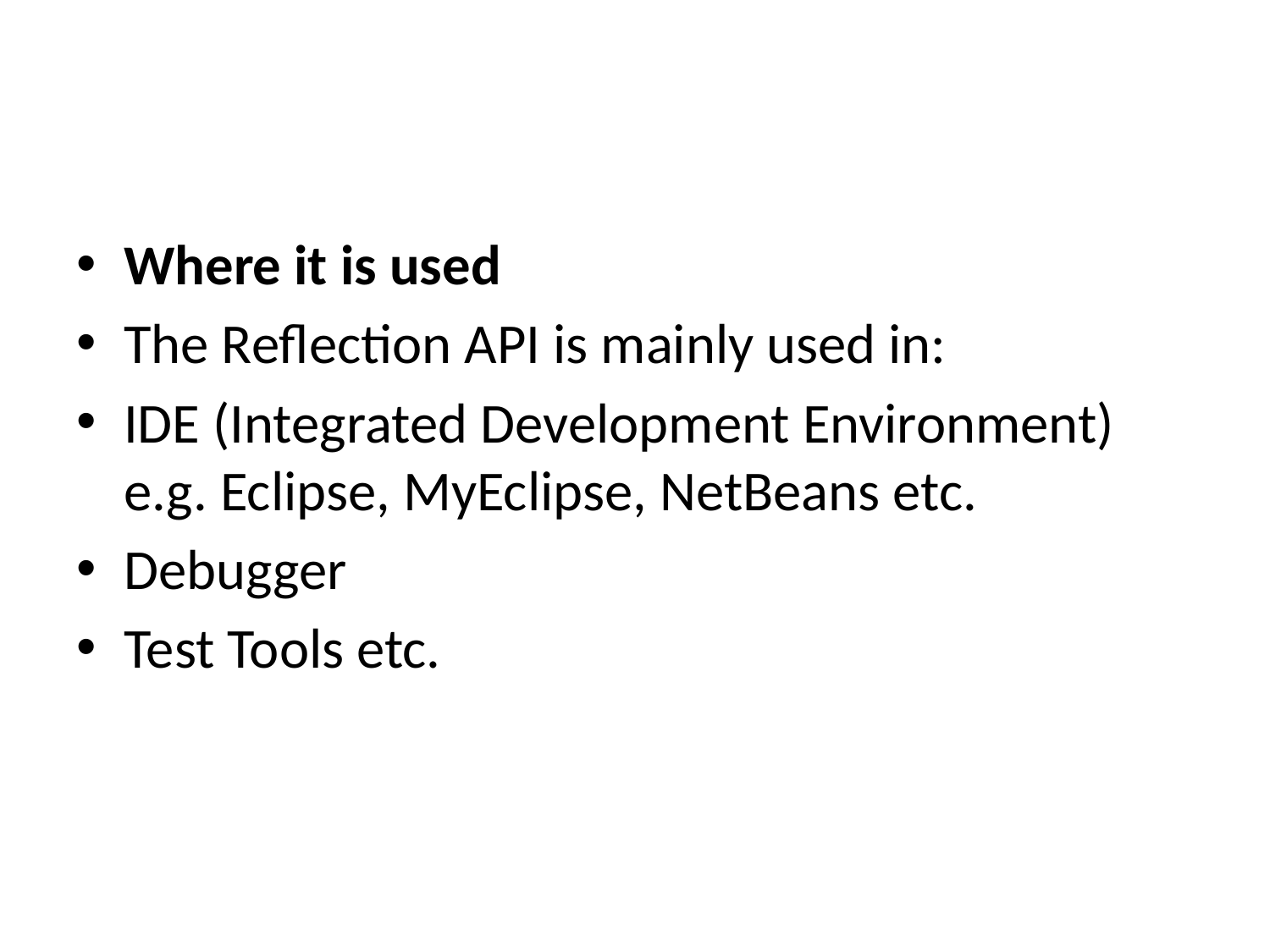

#
Where it is used
The Reflection API is mainly used in:
IDE (Integrated Development Environment) e.g. Eclipse, MyEclipse, NetBeans etc.
Debugger
Test Tools etc.